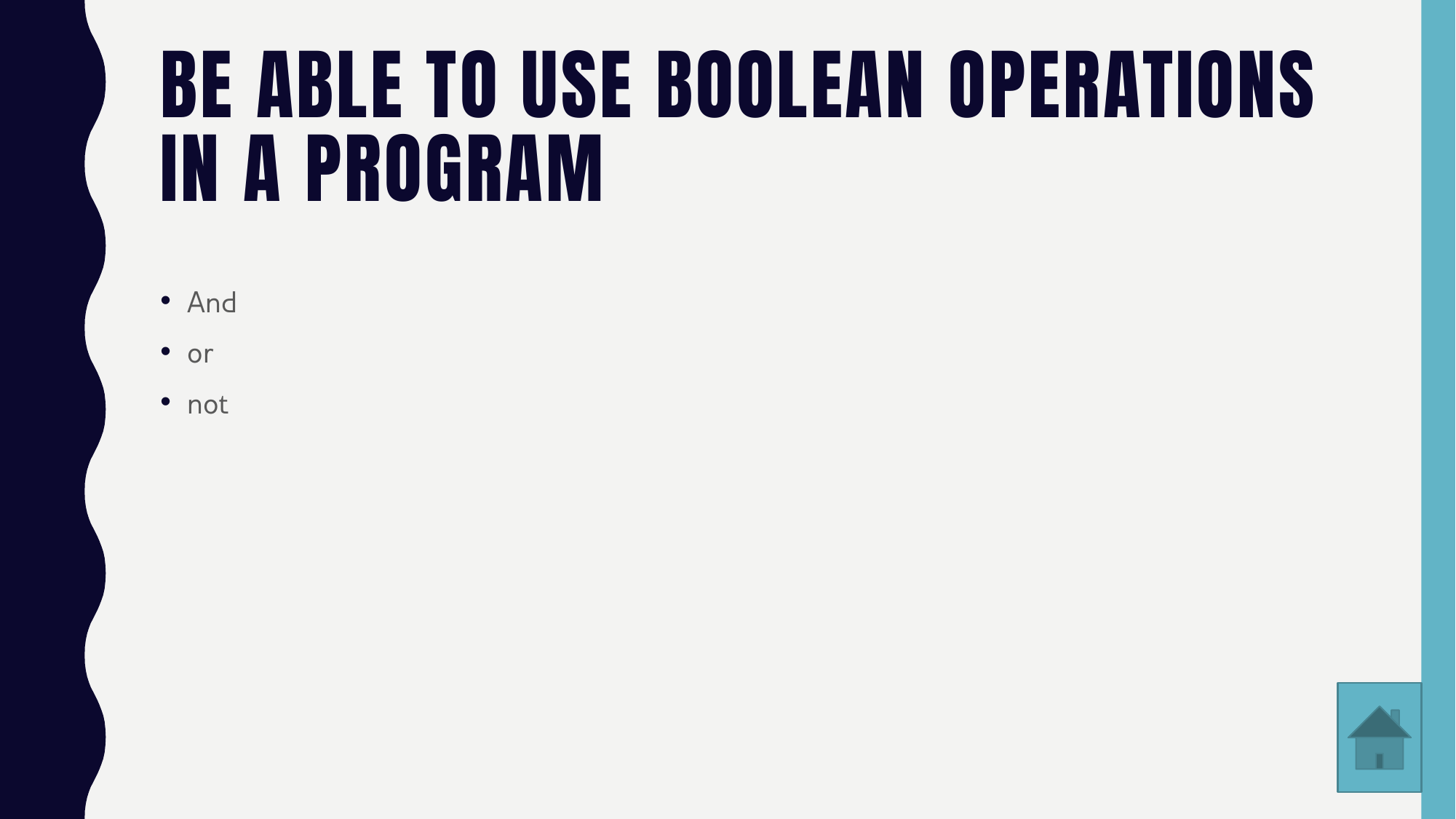

# Be able to use Boolean operations in a program
And
or
not